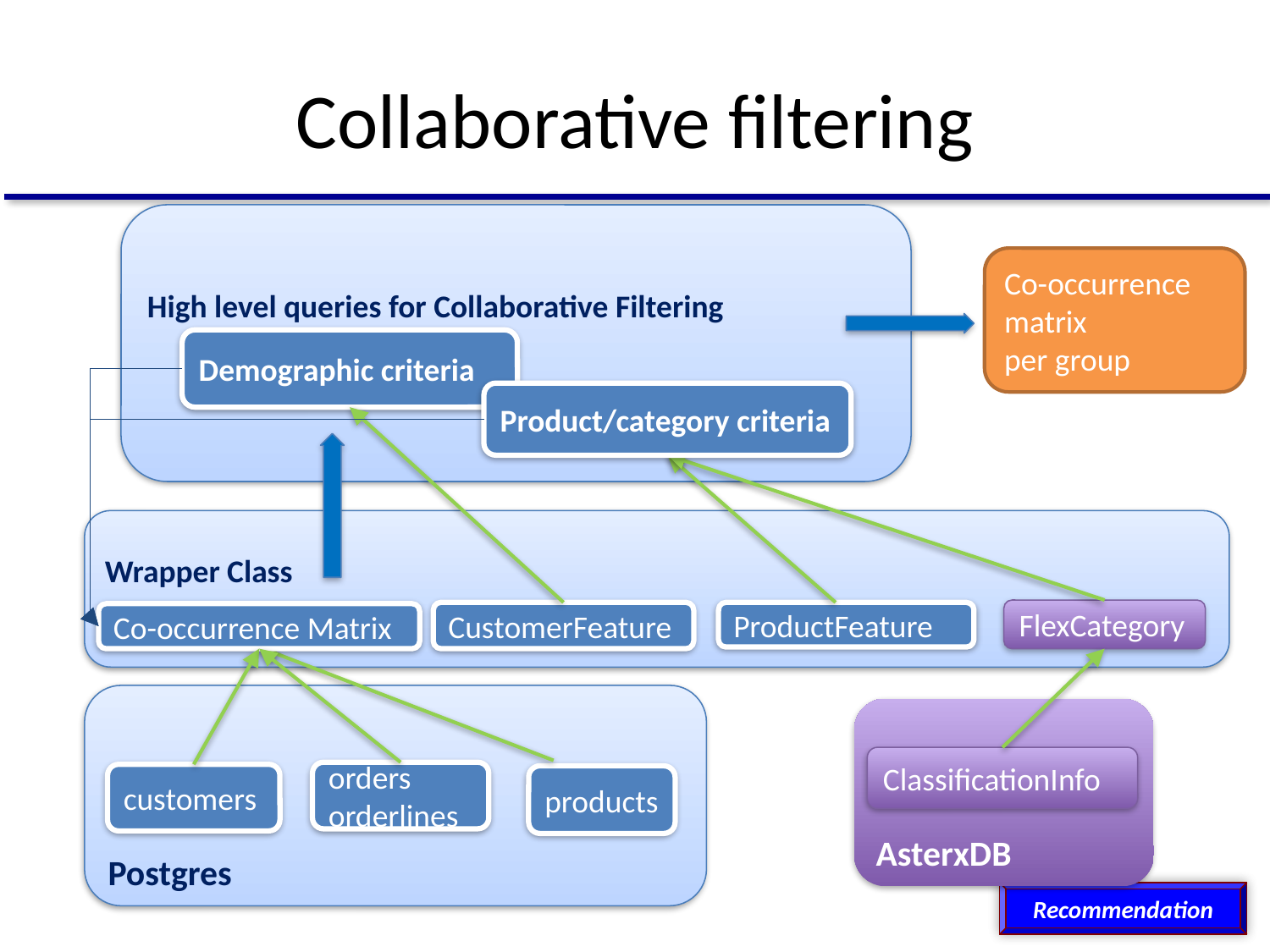

# Collaborative filtering
High level queries for Collaborative Filtering

Co-occurrence matrix
per group

Demographic criteria
Product/category criteria
Query Criteria

Wrapper Class

FlexCategory
CustomerFeature
ProductFeature
Co-occurrence Matrix

Postgres

AsterxDB
ClassificationInfo
orders
orderlines
customers
products
Recommendation
Recommendation